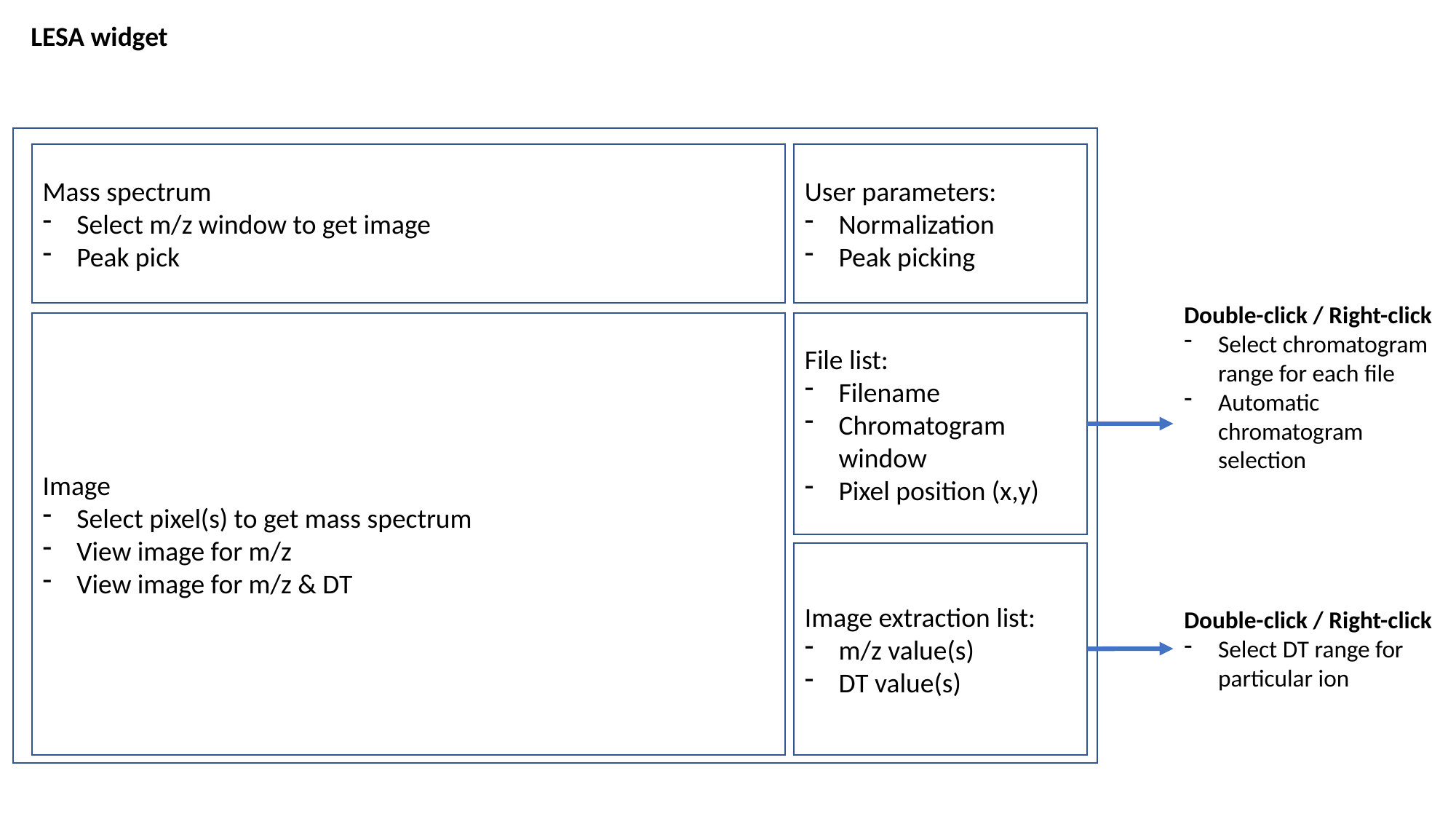

LESA widget

Mass spectrum
Select m/z window to get image
Peak pick
User parameters:
Normalization
Peak picking
Double-click / Right-click
Select chromatogram range for each file
Automatic chromatogram selection
Image
Select pixel(s) to get mass spectrum
View image for m/z
View image for m/z & DT
File list:
Filename
Chromatogram window
Pixel position (x,y)
Image extraction list:
m/z value(s)
DT value(s)
Double-click / Right-click
Select DT range for particular ion